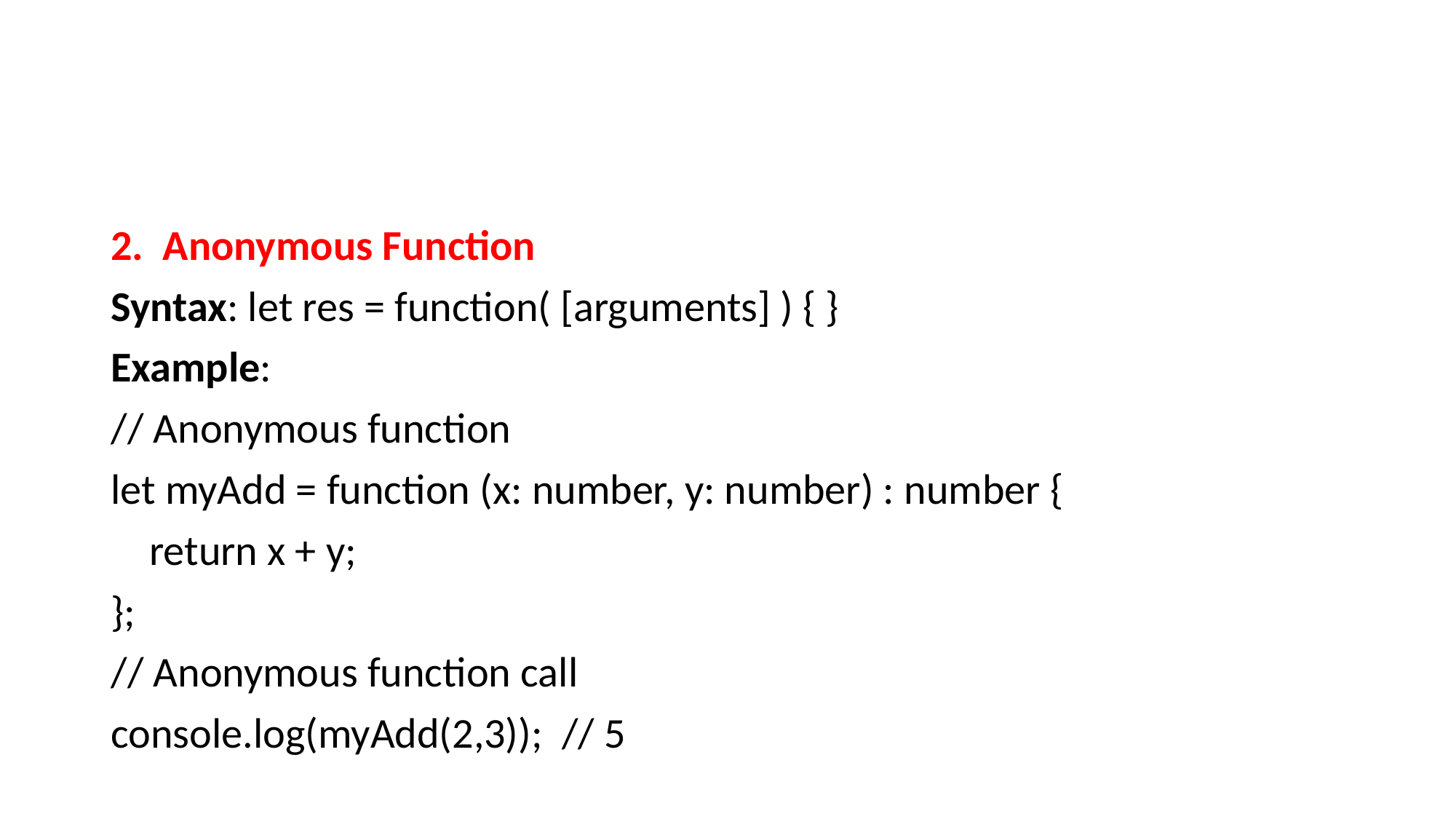

#
2.  Anonymous Function
Syntax: let res = function( [arguments] ) { }
Example:
// Anonymous function
let myAdd = function (x: number, y: number) : number {
    return x + y;
};
// Anonymous function call
console.log(myAdd(2,3));  // 5